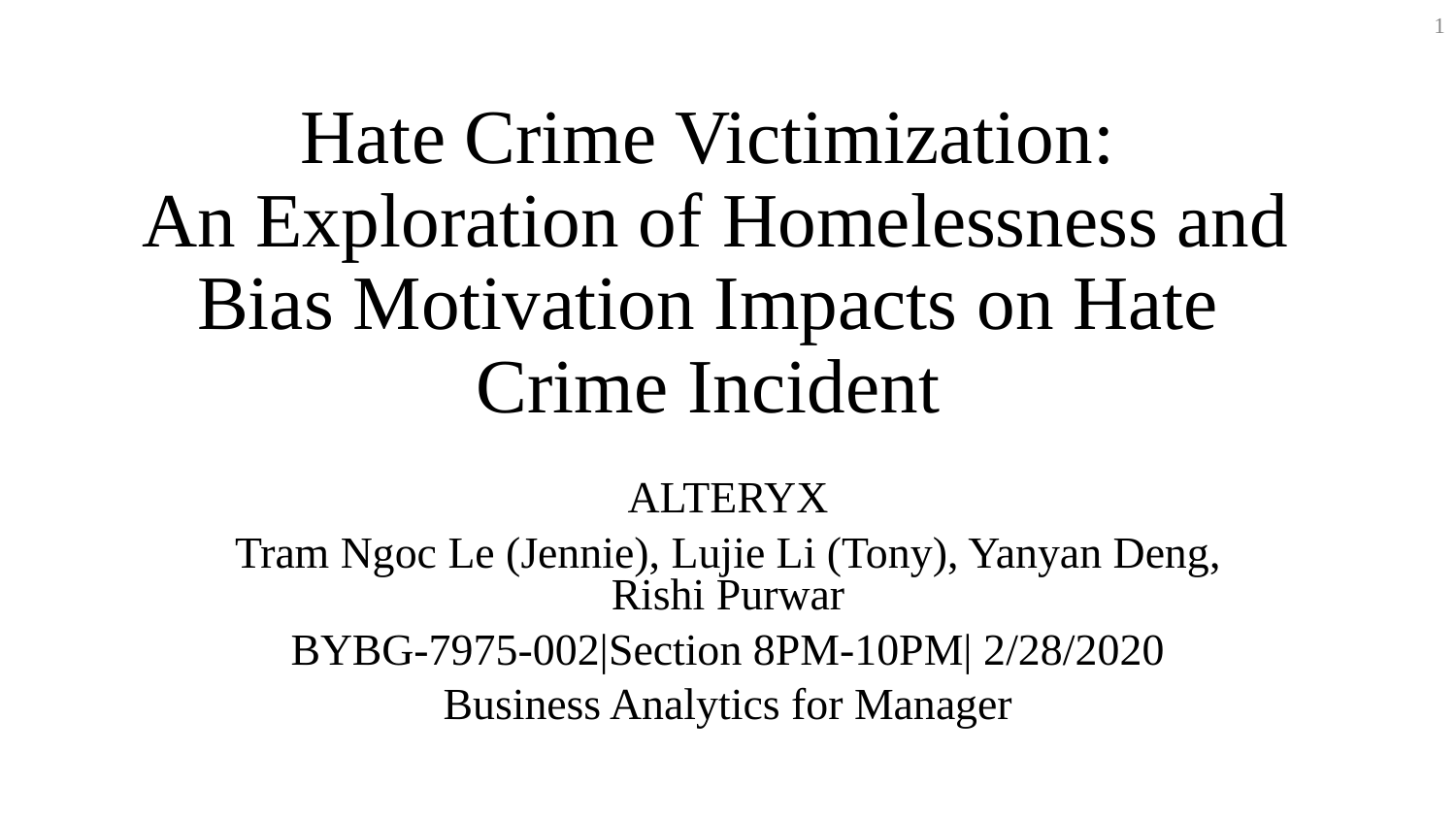

1
# Hate Crime Victimization: An Exploration of Homelessness and Bias Motivation Impacts on Hate Crime Incident
ALTERYX
Tram Ngoc Le (Jennie), Lujie Li (Tony), Yanyan Deng, Rishi Purwar
BYBG-7975-002|Section 8PM-10PM| 2/28/2020
Business Analytics for Manager